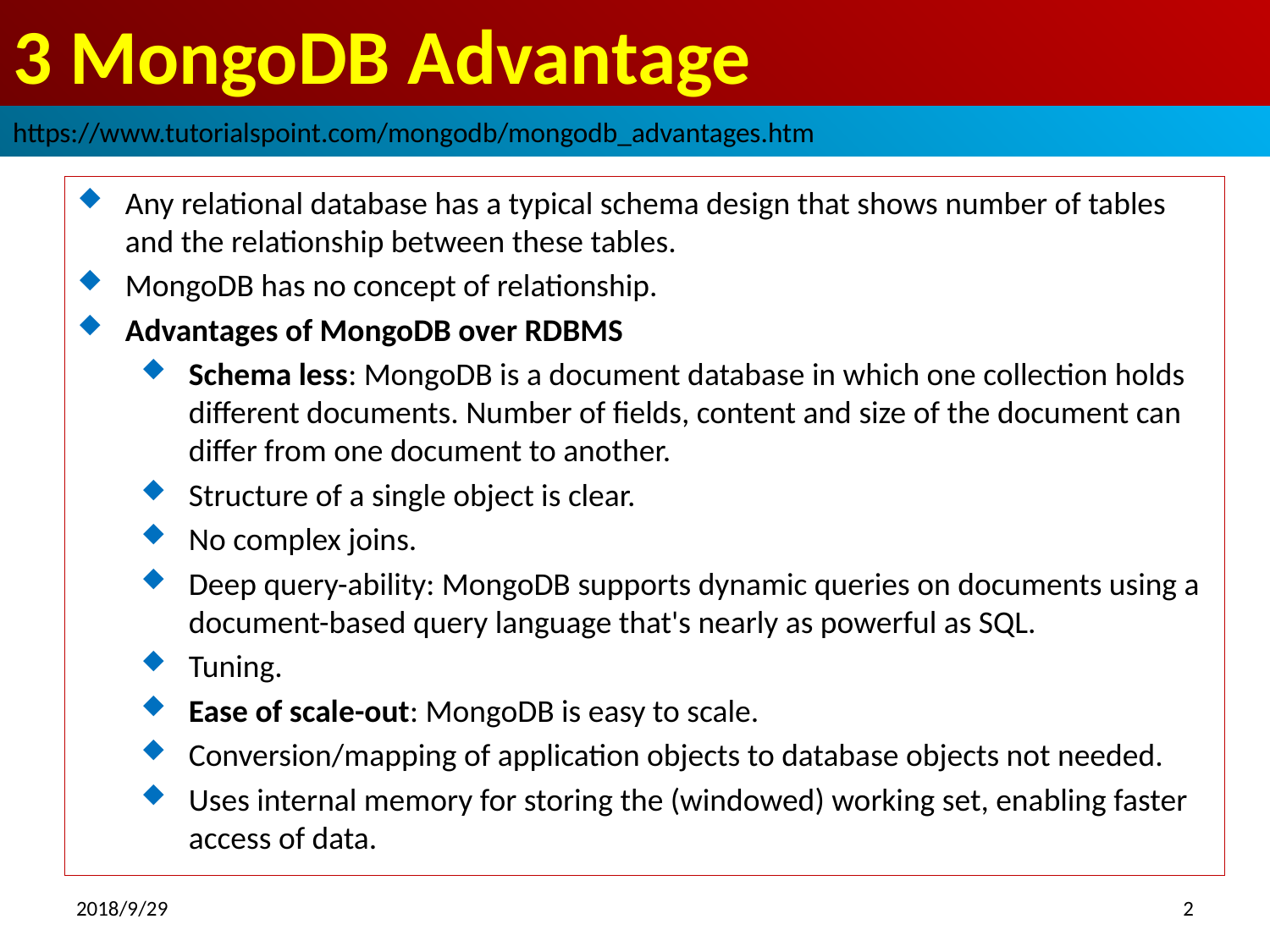

# 3 MongoDB Advantage
https://www.tutorialspoint.com/mongodb/mongodb_advantages.htm
Any relational database has a typical schema design that shows number of tables and the relationship between these tables.
MongoDB has no concept of relationship.
Advantages of MongoDB over RDBMS
Schema less: MongoDB is a document database in which one collection holds different documents. Number of fields, content and size of the document can differ from one document to another.
Structure of a single object is clear.
No complex joins.
Deep query-ability: MongoDB supports dynamic queries on documents using a document-based query language that's nearly as powerful as SQL.
Tuning.
Ease of scale-out: MongoDB is easy to scale.
Conversion/mapping of application objects to database objects not needed.
Uses internal memory for storing the (windowed) working set, enabling faster access of data.
2018/9/29
2